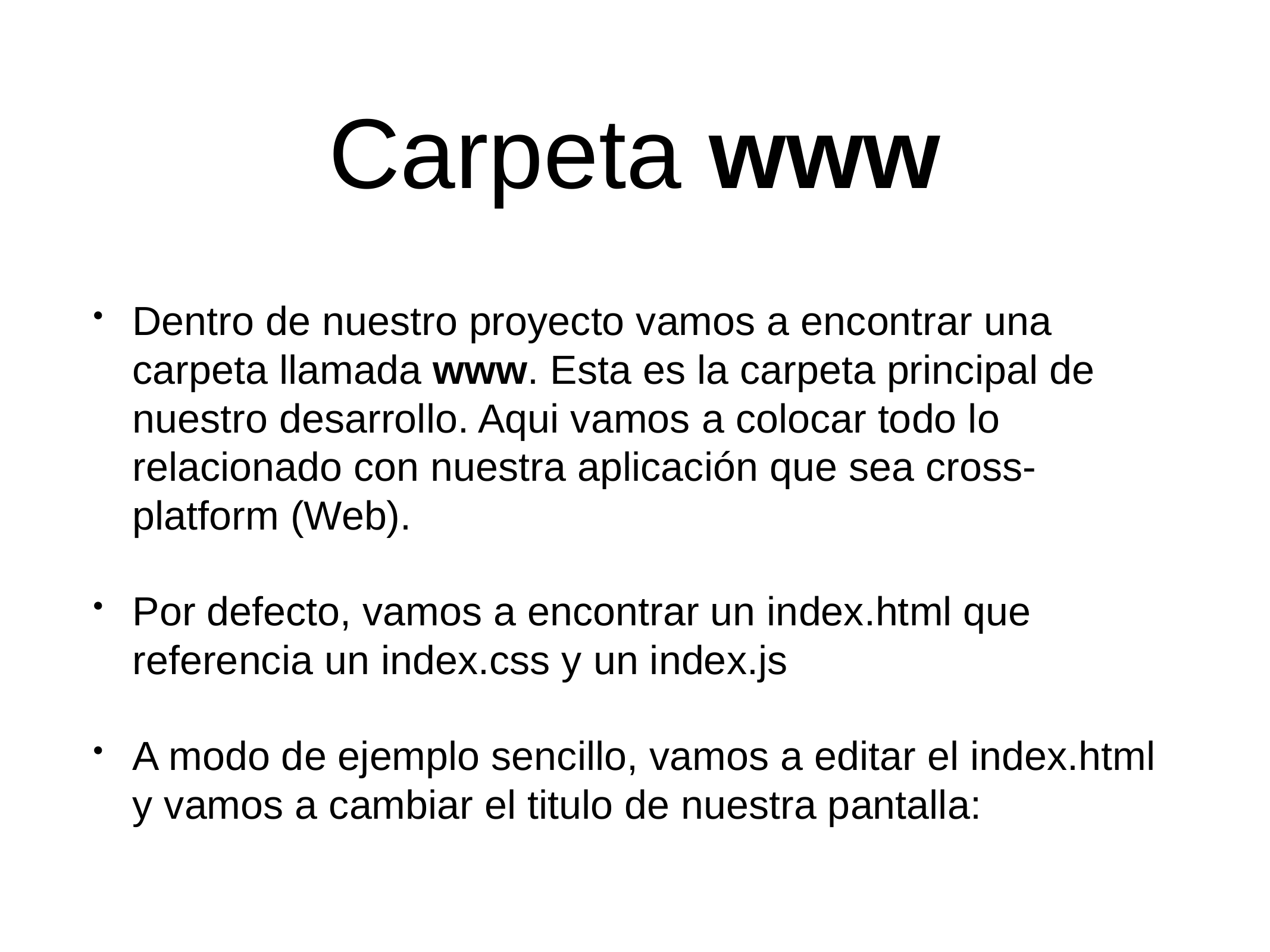

# Carpeta www
Dentro de nuestro proyecto vamos a encontrar una carpeta llamada www. Esta es la carpeta principal de nuestro desarrollo. Aqui vamos a colocar todo lo relacionado con nuestra aplicación que sea cross-platform (Web).
Por defecto, vamos a encontrar un index.html que referencia un index.css y un index.js
A modo de ejemplo sencillo, vamos a editar el index.html y vamos a cambiar el titulo de nuestra pantalla: